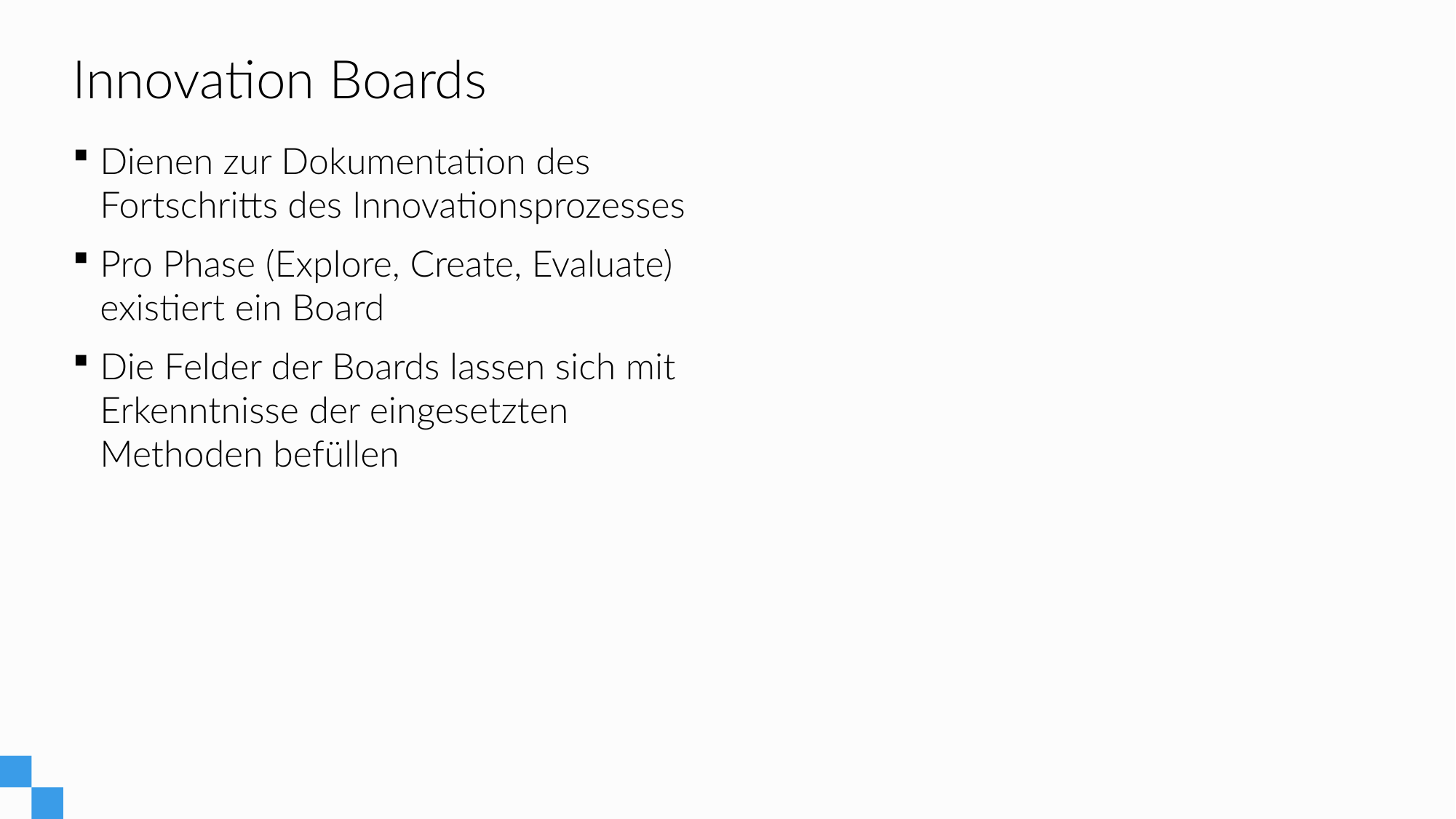

# Innovation Boards
Dienen zur Dokumentation des Fortschritts des Innovationsprozesses
Pro Phase (Explore, Create, Evaluate) existiert ein Board
Die Felder der Boards lassen sich mit Erkenntnisse der eingesetzten Methoden befüllen